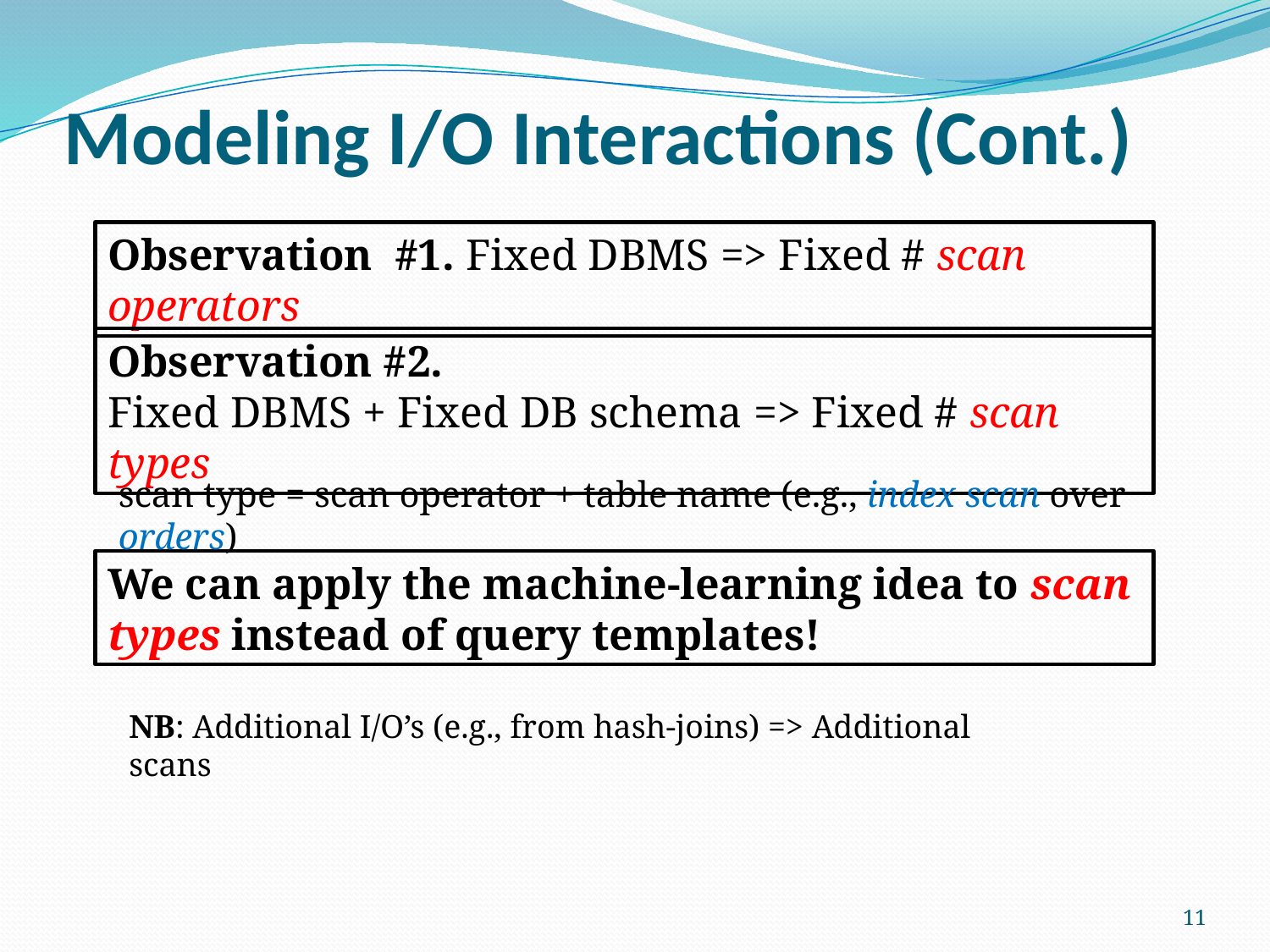

# Modeling I/O Interactions (Cont.)
Observation  #1. Fixed DBMS => Fixed # scan operators
Observation #2.
Fixed DBMS + Fixed DB schema => Fixed # scan types
scan type = scan operator + table name (e.g., index scan over orders)
We can apply the machine-learning idea to scan types instead of query templates!
NB: Additional I/O’s (e.g., from hash-joins) => Additional scans
11